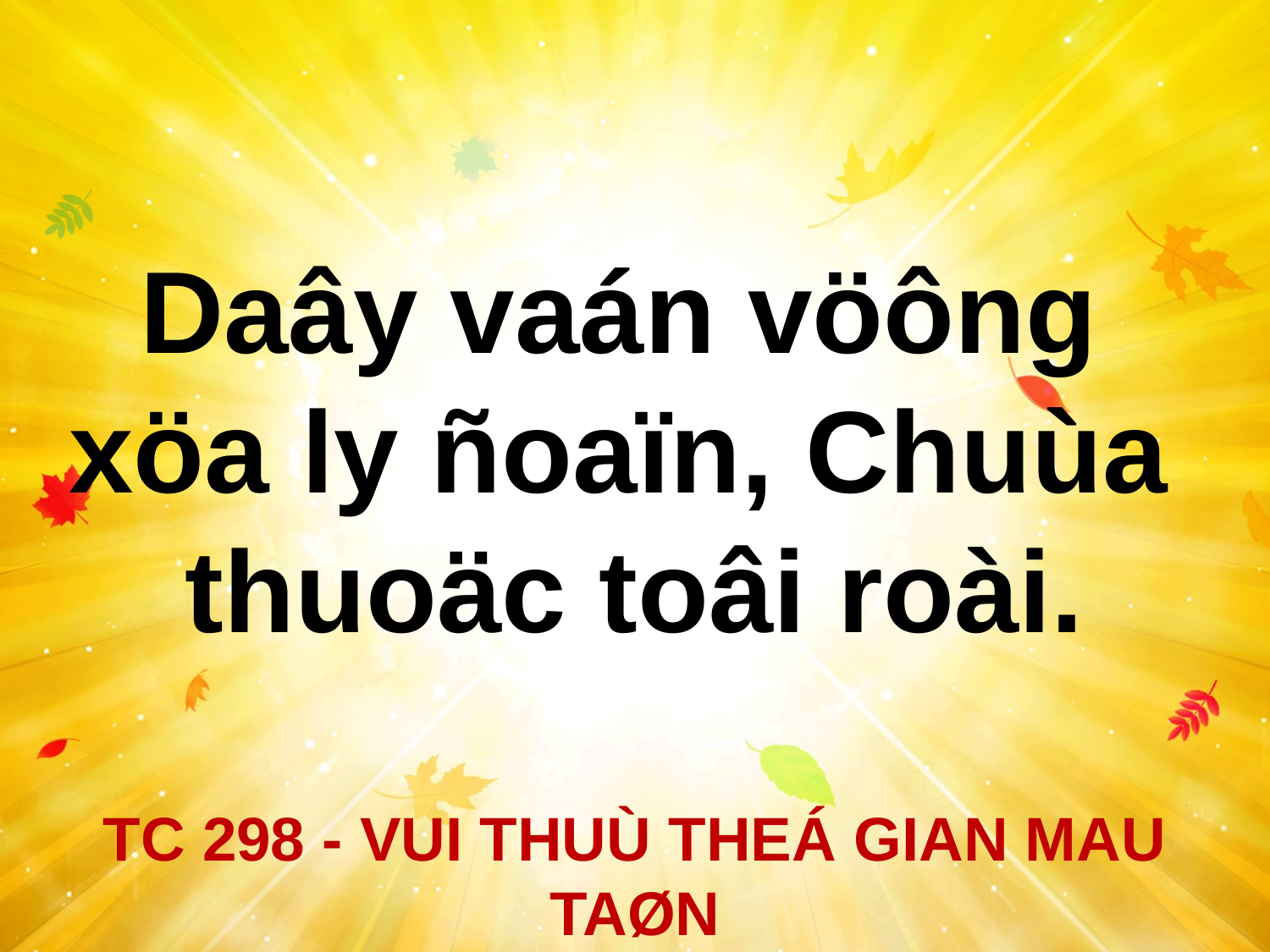

Daây vaán vöông
xöa ly ñoaïn, Chuùa
thuoäc toâi roài.
TC 298 - VUI THUÙ THEÁ GIAN MAU TAØN